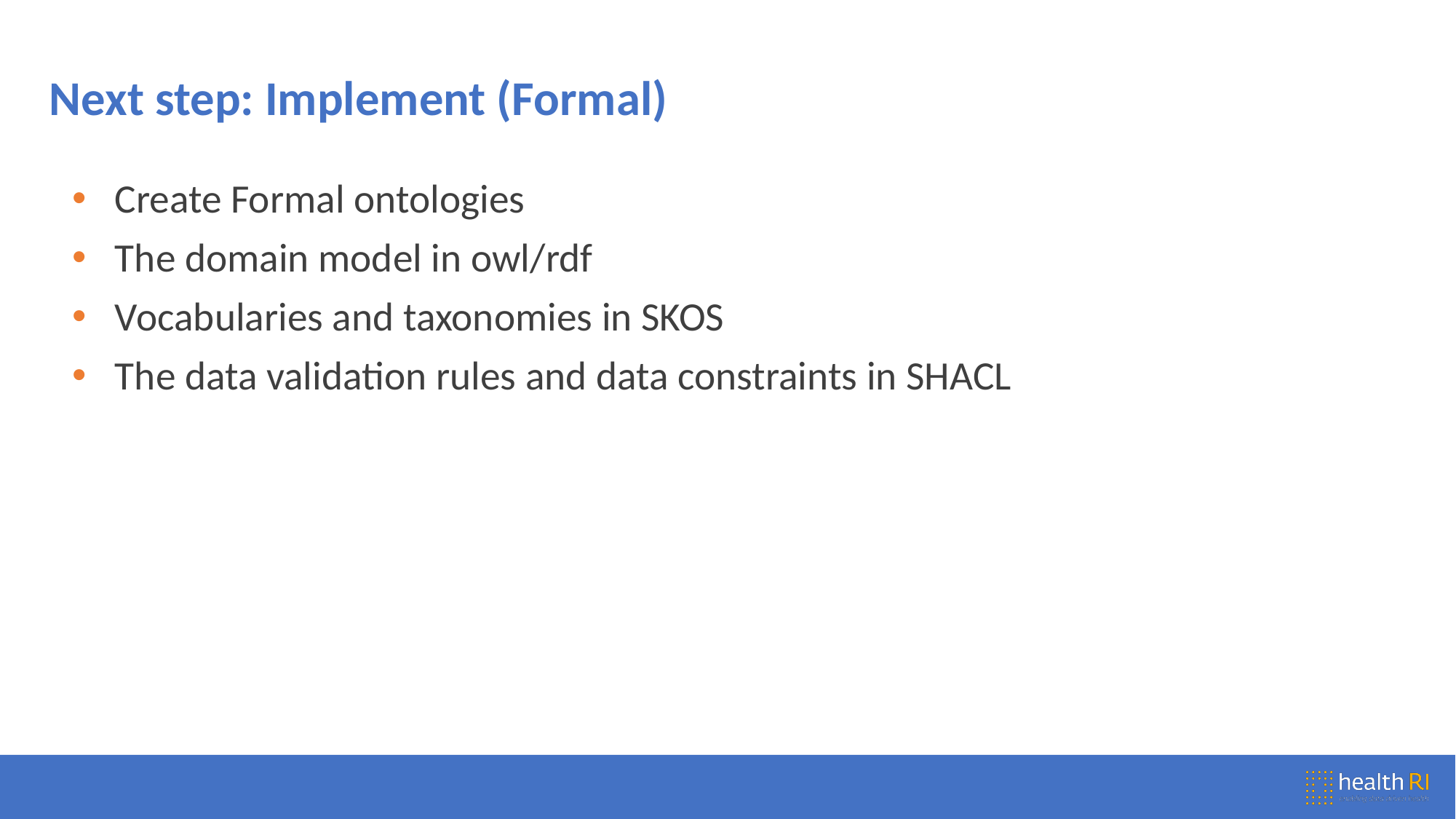

# Next step: Implement (Formal)
Create Formal ontologies
The domain model in owl/rdf
Vocabularies and taxonomies in SKOS
The data validation rules and data constraints in SHACL